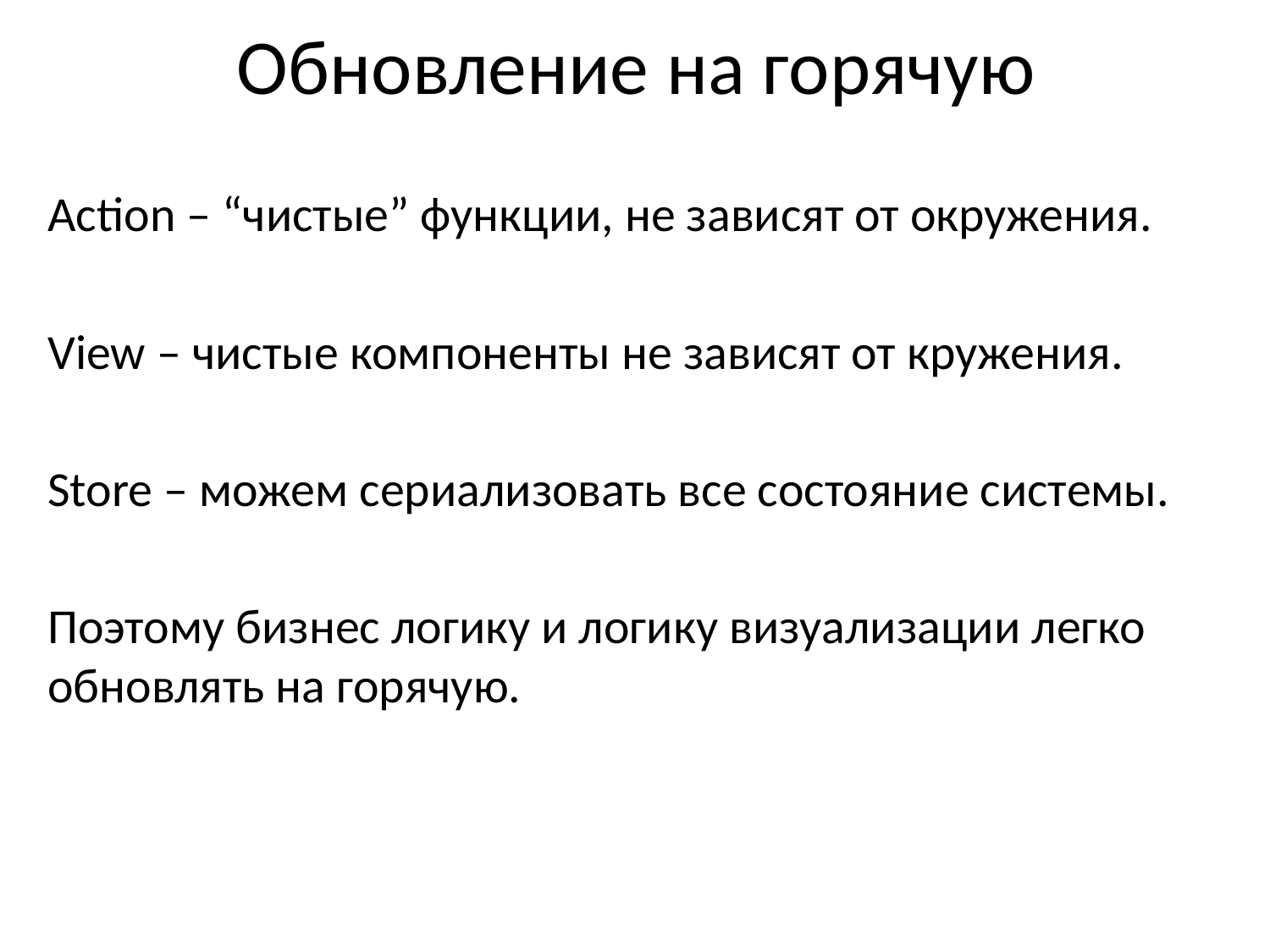

# Обновление на горячую
Action – “чистые” функции, не зависят от окружения.

View – чистые компоненты не зависят от кружения.

Store – можем сериализовать все состояние системы.

Поэтому бизнес логику и логику визуализации легко обновлять на горячую.